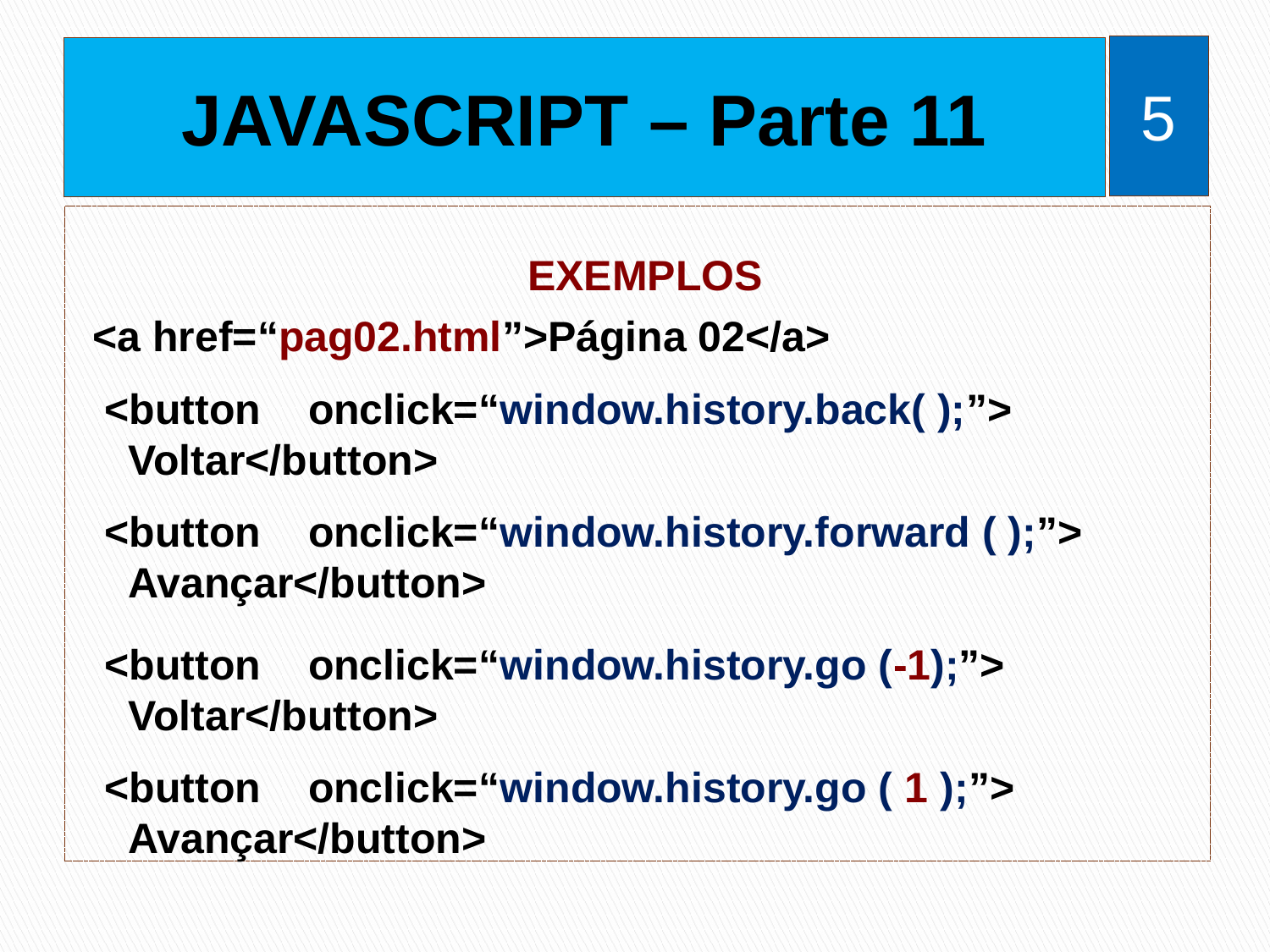

5
# JAVASCRIPT – Parte 11

EXEMPLOS
<a href=“pag02.html”>Página 02</a>
 <button    onclick=“window.history.back( );”> Voltar</button>
 <button    onclick=“window.history.forward ( );”> Avançar</button>
 <button    onclick=“window.history.go (-1);”> Voltar</button>
 <button    onclick=“window.history.go ( 1 );”> Avançar</button>